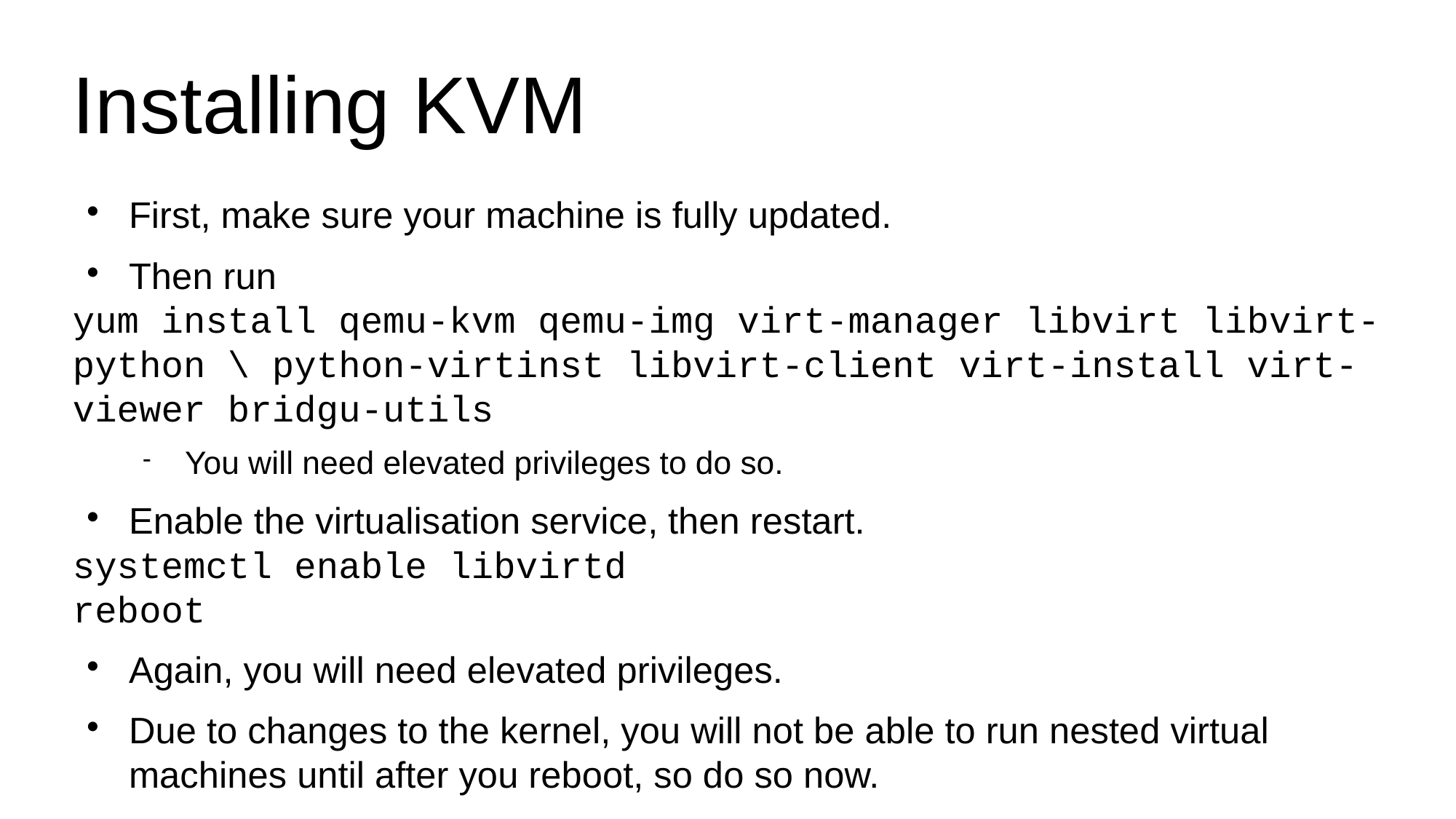

Installing KVM
First, make sure your machine is fully updated.
Then run
yum install qemu-kvm qemu-img virt-manager libvirt libvirt-python \ python-virtinst libvirt-client virt-install virt-viewer bridgu-utils
You will need elevated privileges to do so.
Enable the virtualisation service, then restart.
systemctl enable libvirtd
reboot
Again, you will need elevated privileges.
Due to changes to the kernel, you will not be able to run nested virtual machines until after you reboot, so do so now.